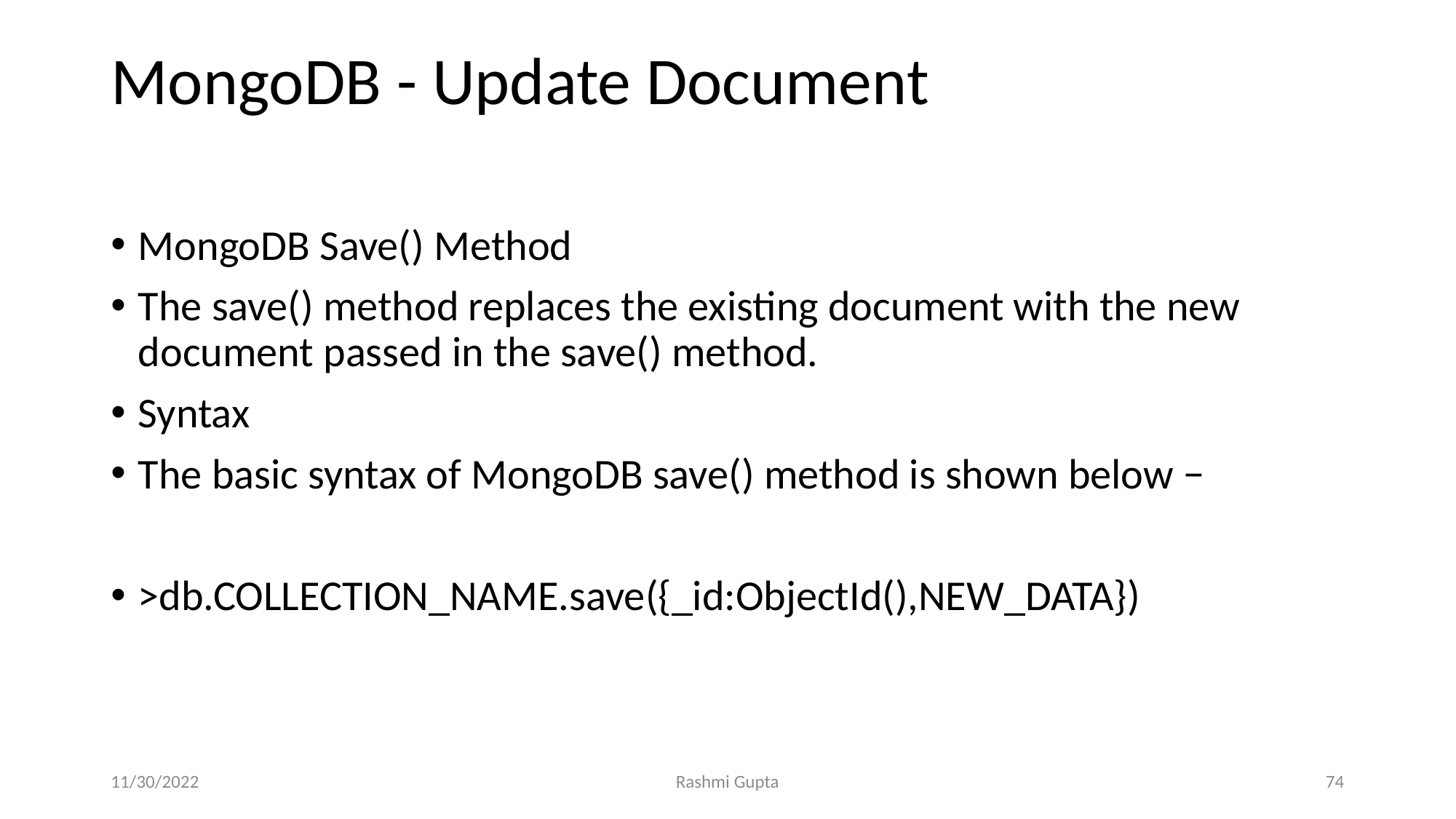

# MongoDB - Update Document
MongoDB Save() Method
The save() method replaces the existing document with the new document passed in the save() method.
Syntax
The basic syntax of MongoDB save() method is shown below −

>db.COLLECTION_NAME.save({_id:ObjectId(),NEW_DATA})
11/30/2022
Rashmi Gupta
74